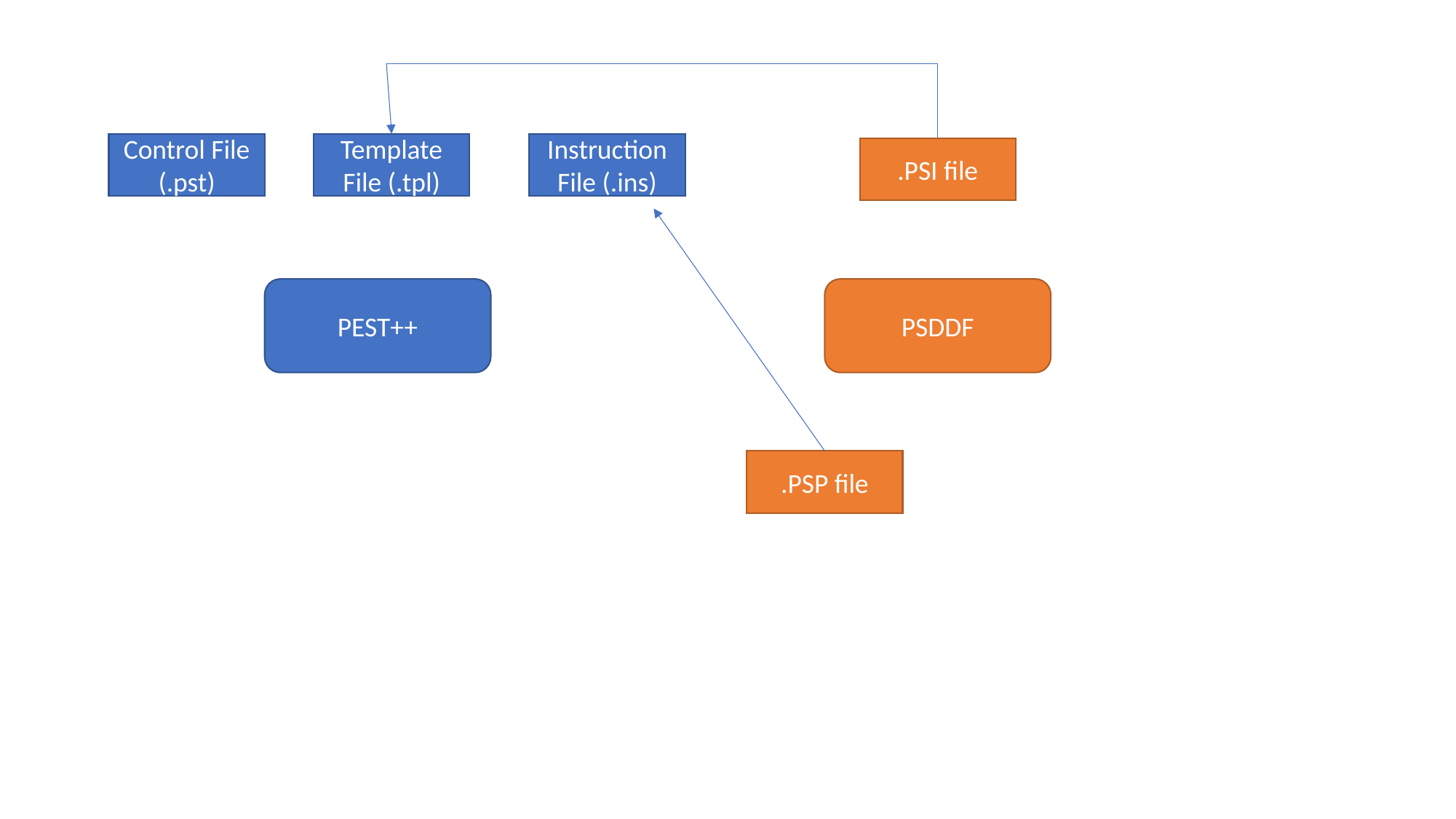

Control File (.pst)
Template File (.tpl)
Instruction File (.ins)
.PSI file
PEST++
PSDDF
.PSP file